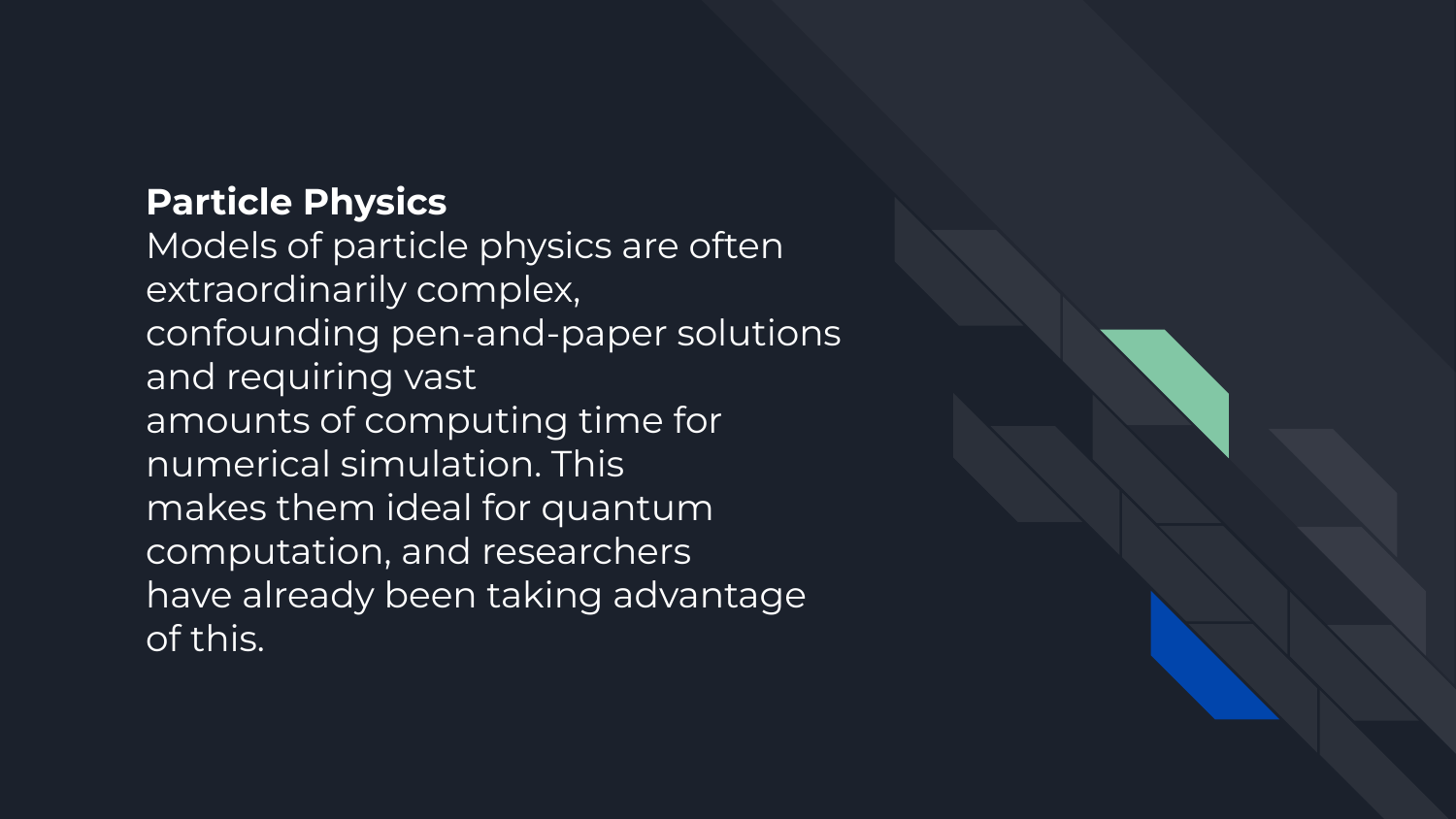

# Particle Physics Models of particle physics are often extraordinarily complex, confounding pen-and-paper solutions and requiring vast amounts of computing time for numerical simulation. This makes them ideal for quantum computation, and researchers have already been taking advantage of this.